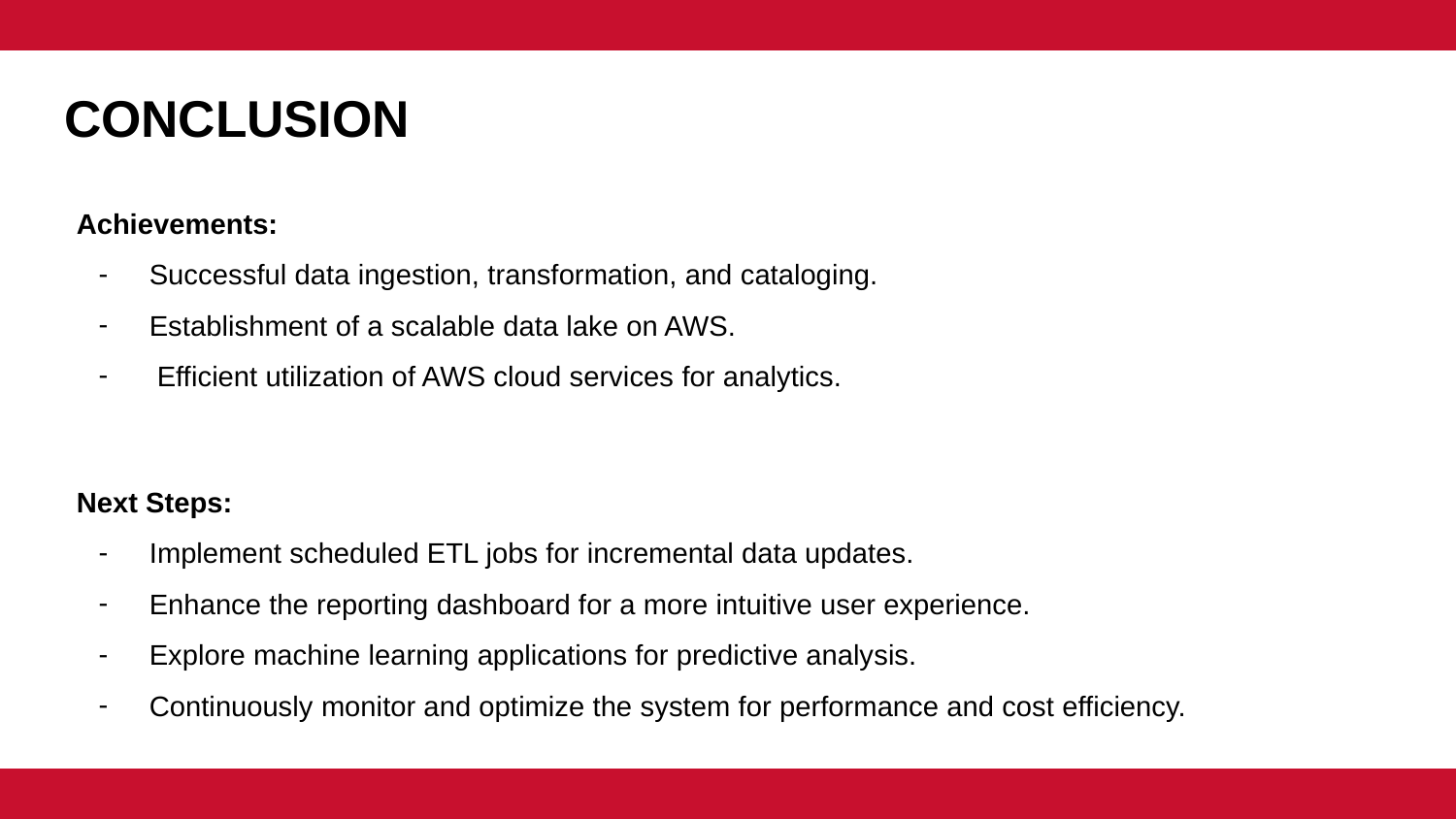

# CONCLUSION
Achievements:
Successful data ingestion, transformation, and cataloging.
Establishment of a scalable data lake on AWS.
 Efficient utilization of AWS cloud services for analytics.

Next Steps:
Implement scheduled ETL jobs for incremental data updates.
Enhance the reporting dashboard for a more intuitive user experience.
Explore machine learning applications for predictive analysis.
Continuously monitor and optimize the system for performance and cost efficiency.